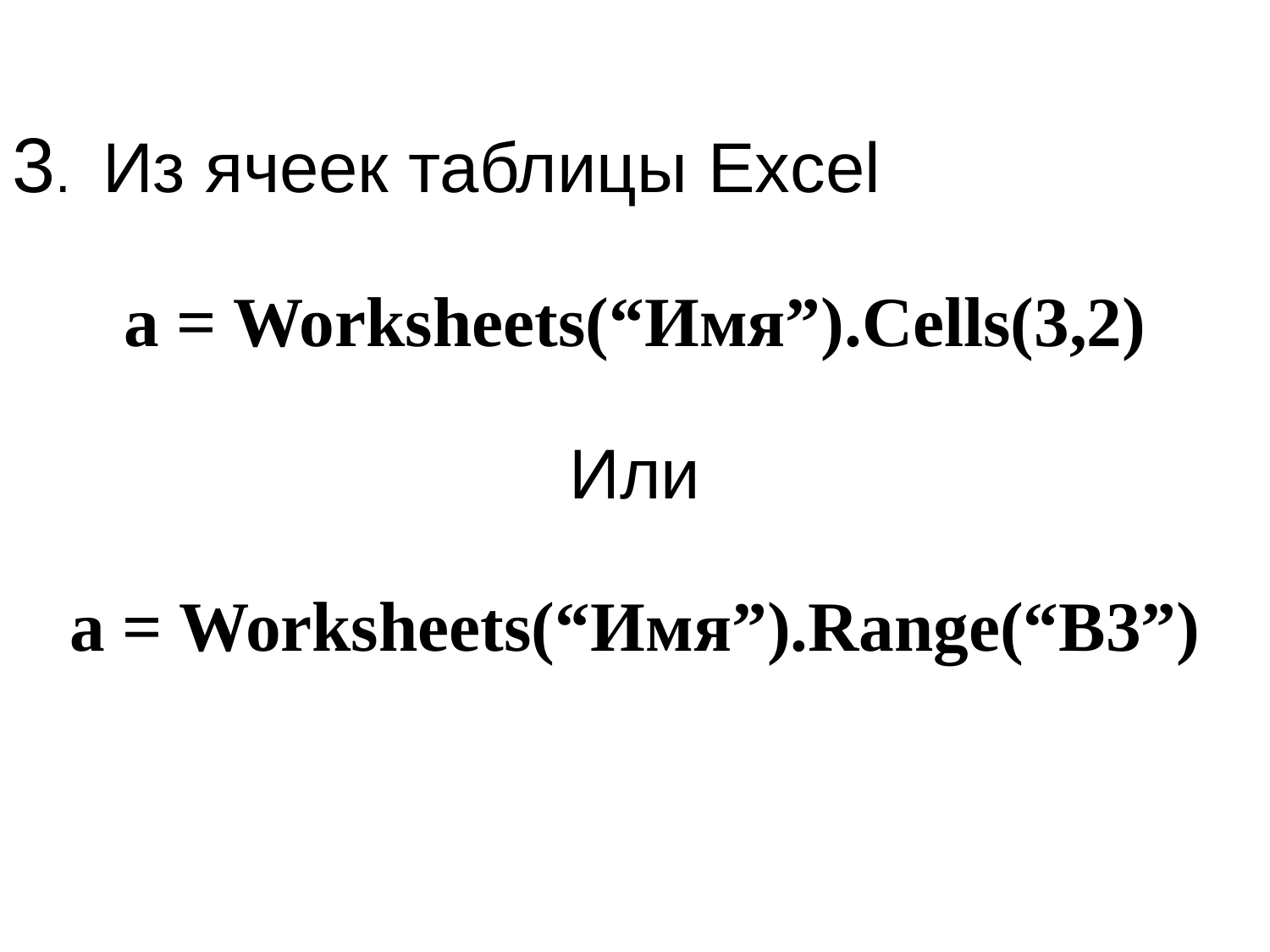

3.  Из ячеек таблицы Excel

a = Worksheets(“Имя”).Cells(3,2)

Или

a = Worksheets(“Имя”).Range(“B3”)